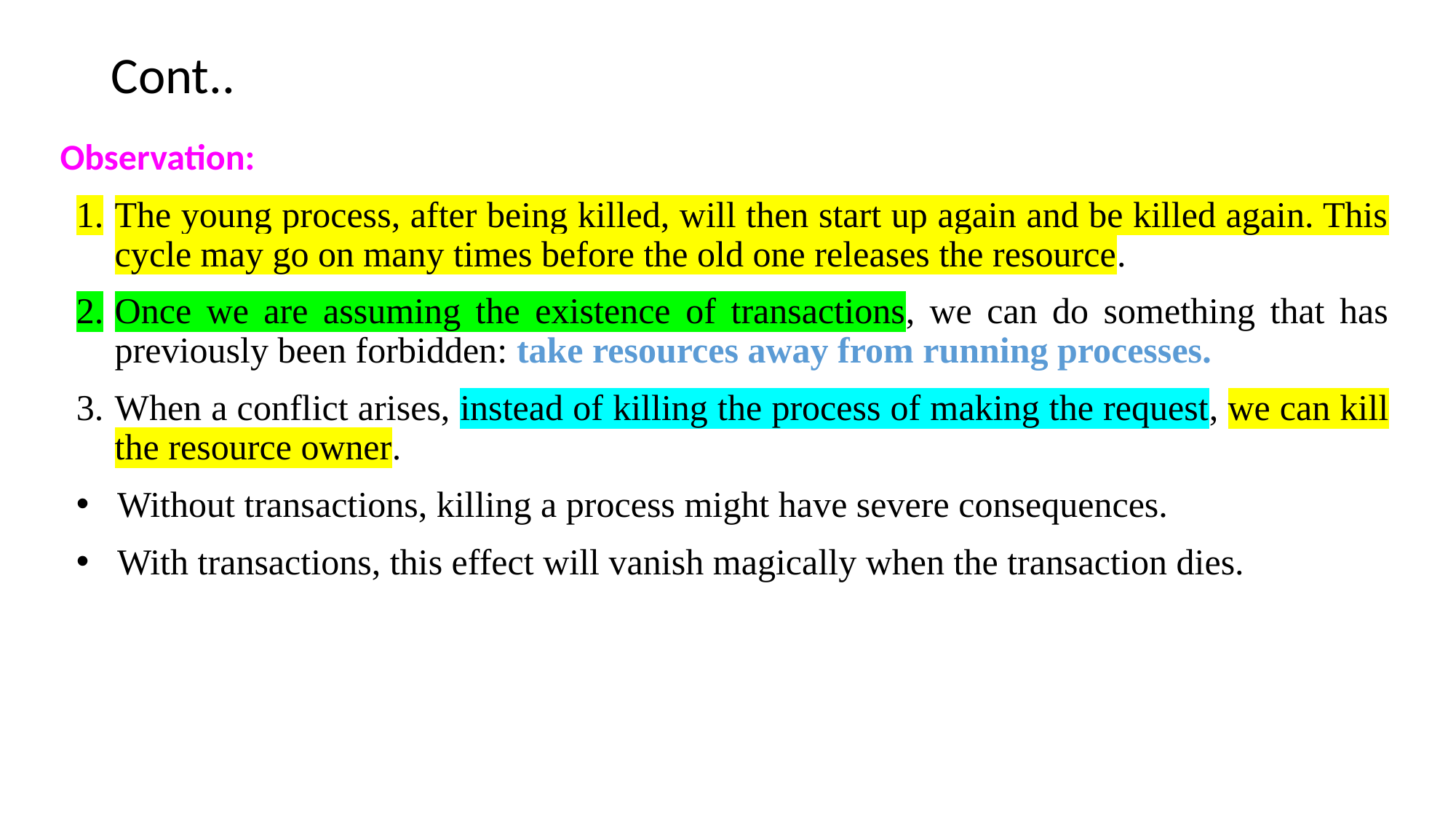

# Cont..
Observation:
The young process, after being killed, will then start up again and be killed again. This cycle may go on many times before the old one releases the resource.
Once we are assuming the existence of transactions, we can do something that has previously been forbidden: take resources away from running processes.
When a conflict arises, instead of killing the process of making the request, we can kill the resource owner.
Without transactions, killing a process might have severe consequences.
With transactions, this effect will vanish magically when the transaction dies.